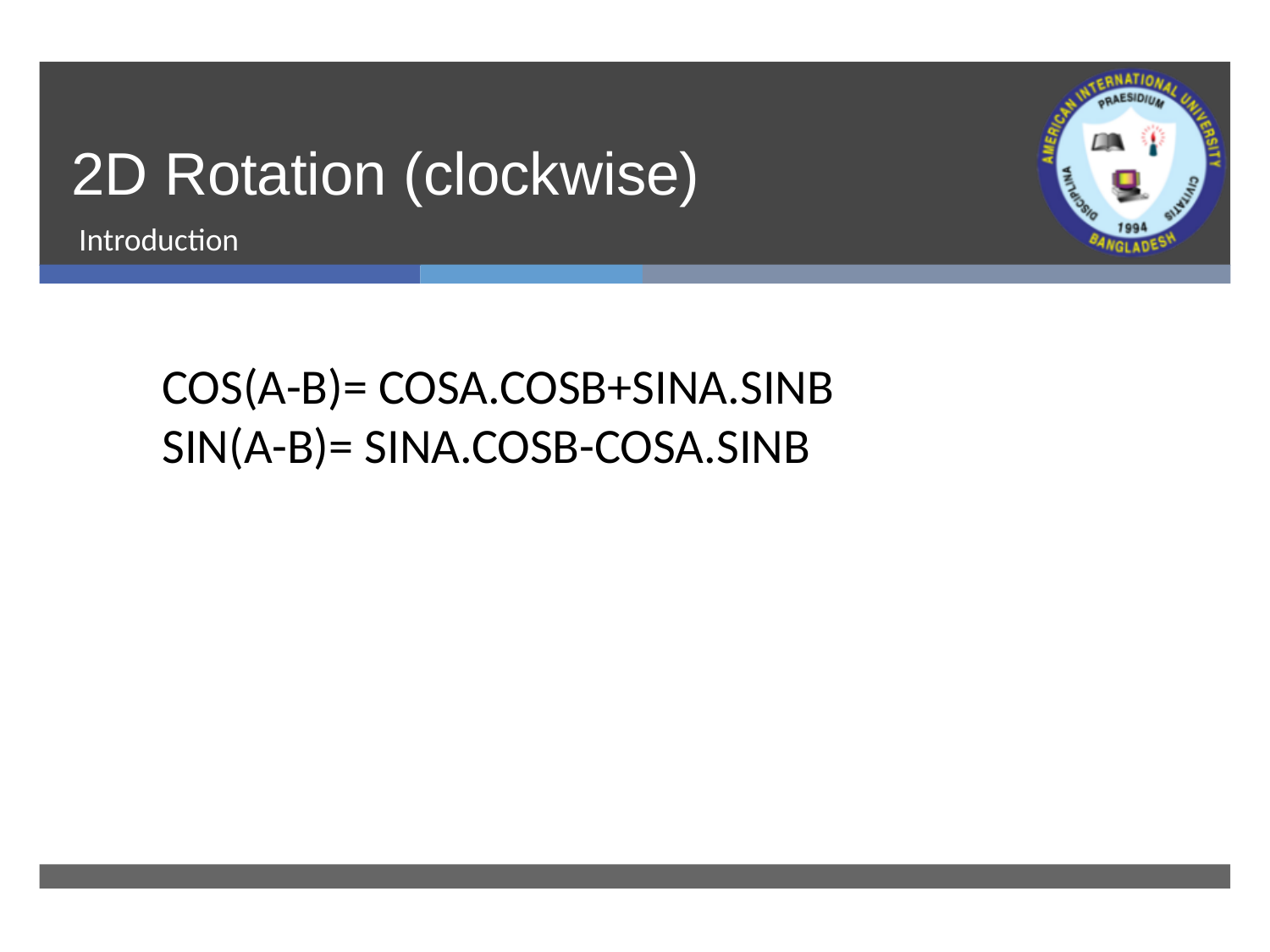

# 2D Rotation (clockwise)
Introduction
COS(A-B)= COSA.COSB+SINA.SINB
SIN(A-B)= SINA.COSB-COSA.SINB